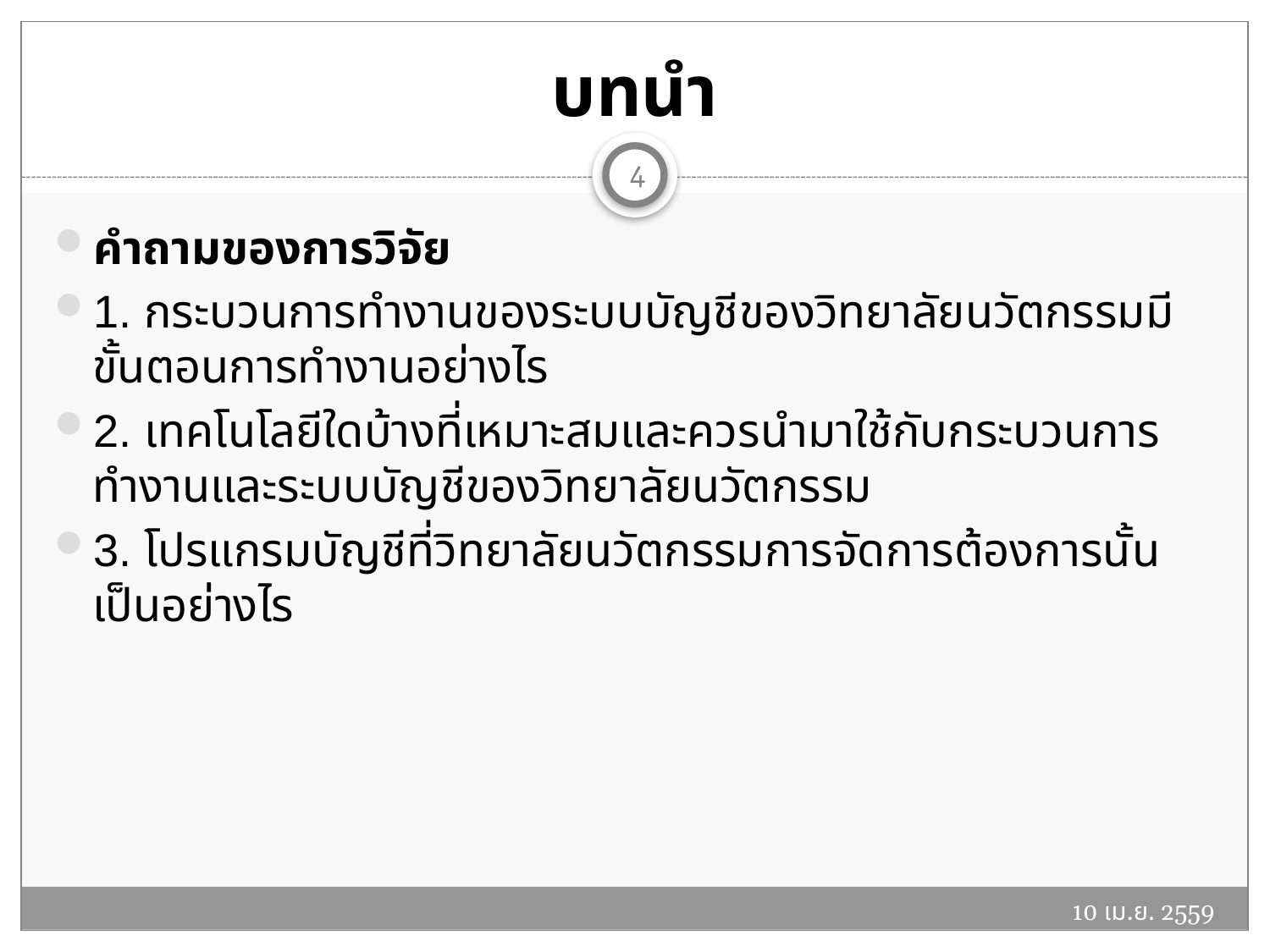

# บทนำ
4
คำถามของการวิจัย
1. กระบวนการทำงานของระบบบัญชีของวิทยาลัยนวัตกรรมมีขั้นตอนการทำงานอย่างไร
2. เทคโนโลยีใดบ้างที่เหมาะสมและควรนำมาใช้กับกระบวนการทำงานและระบบบัญชีของวิทยาลัยนวัตกรรม
3. โปรแกรมบัญชีที่วิทยาลัยนวัตกรรมการจัดการต้องการนั้นเป็นอย่างไร

10 เม.ย. 2559